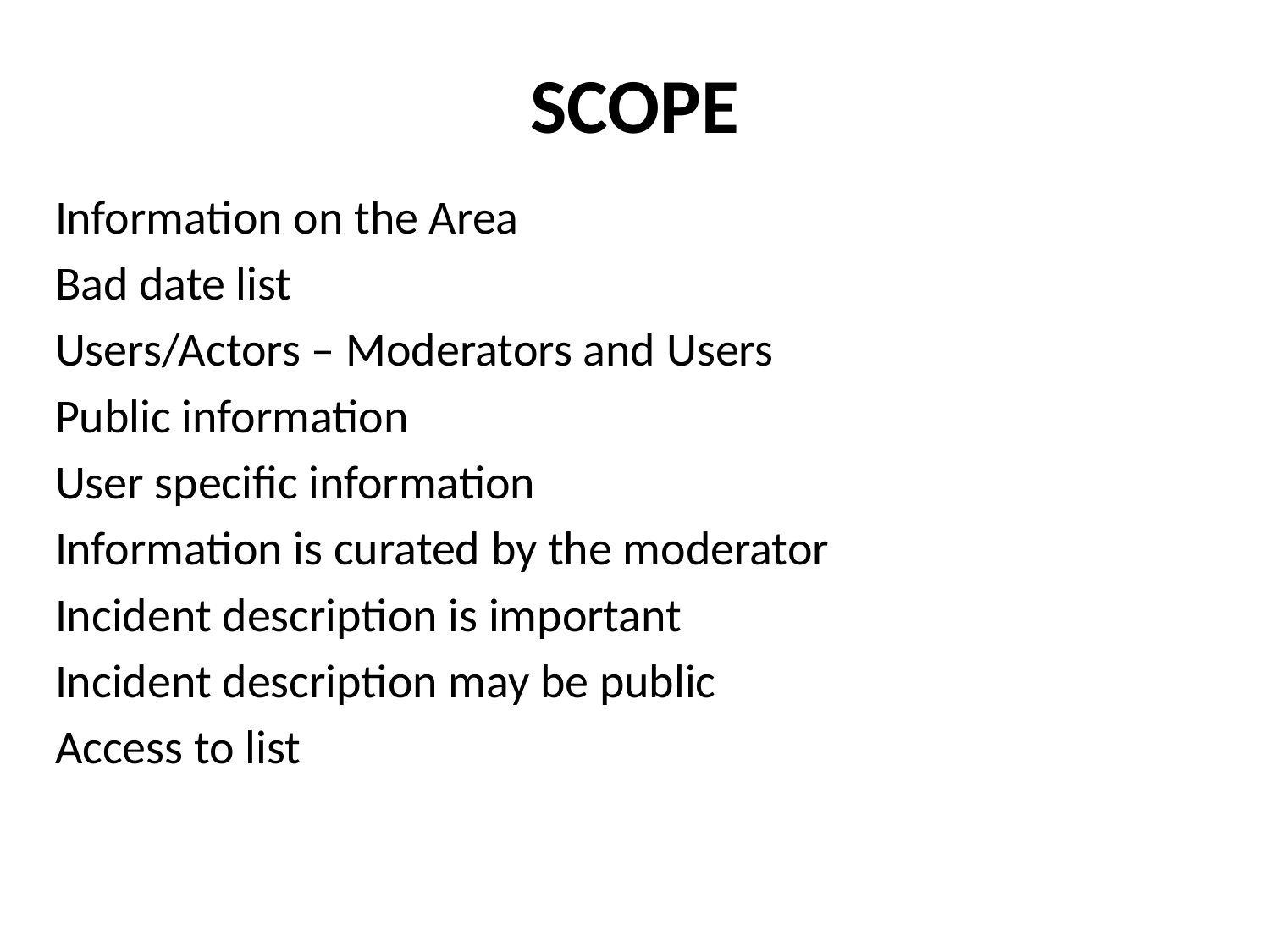

# SCOPE
Information on the Area
Bad date list
Users/Actors – Moderators and Users
Public information
User specific information
Information is curated by the moderator
Incident description is important
Incident description may be public
Access to list